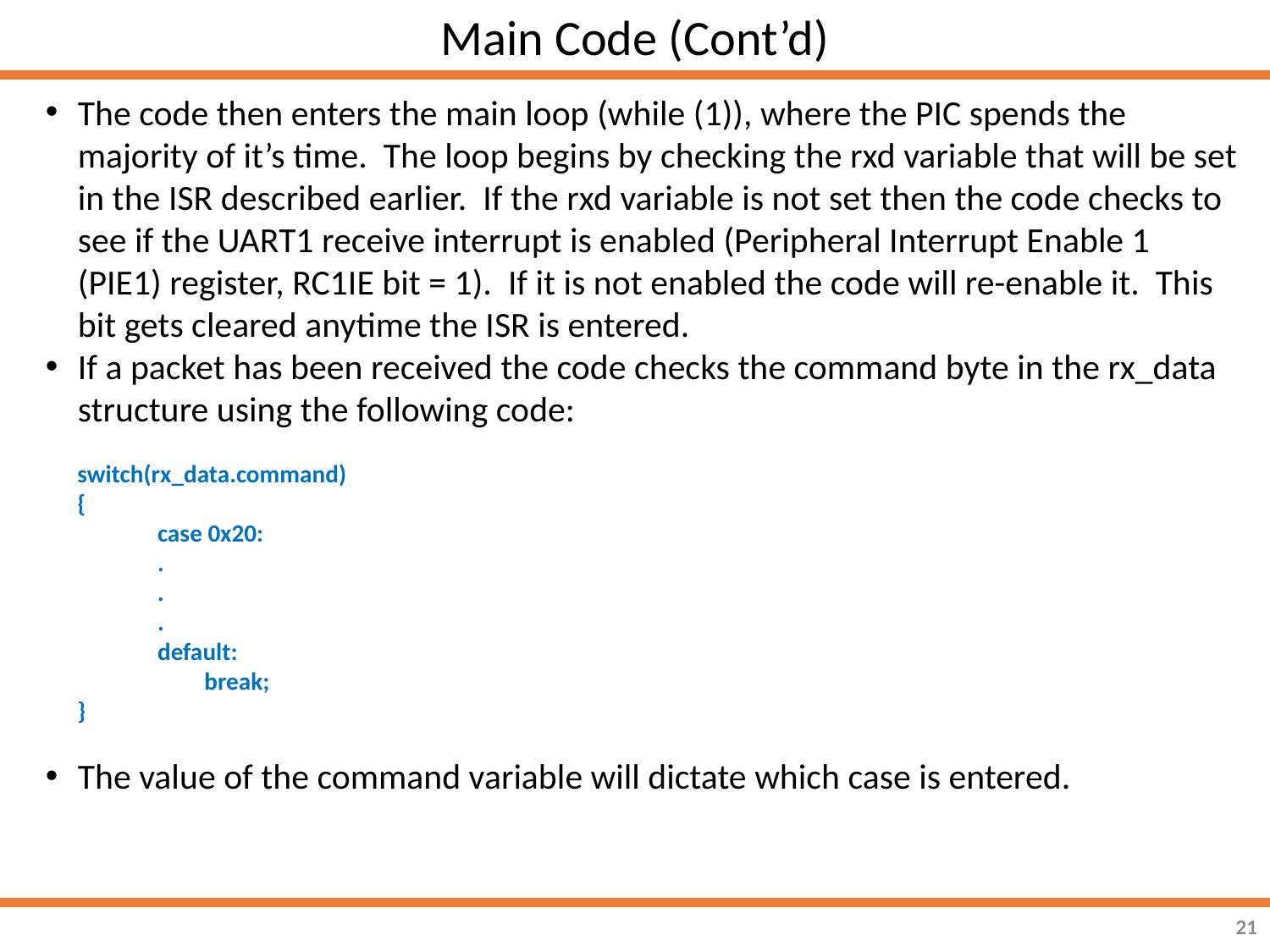

Main Code (Cont’d)
The code then enters the main loop (while (1)), where the PIC spends the majority of it’s time.  The loop begins by checking the rxd variable that will be set in the ISR described earlier.  If the rxd variable is not set then the code checks to see if the UART1 receive interrupt is enabled (Peripheral Interrupt Enable 1 (PIE1) register, RC1IE bit = 1).  If it is not enabled the code will re-enable it.  This bit gets cleared anytime the ISR is entered.
If a packet has been received the code checks the command byte in the rx_data structure using the following code:

switch(rx_data.command)
{
	case 0x20:
	.
	.
	.
	default:
		break;
}

The value of the command variable will dictate which case is entered.
21